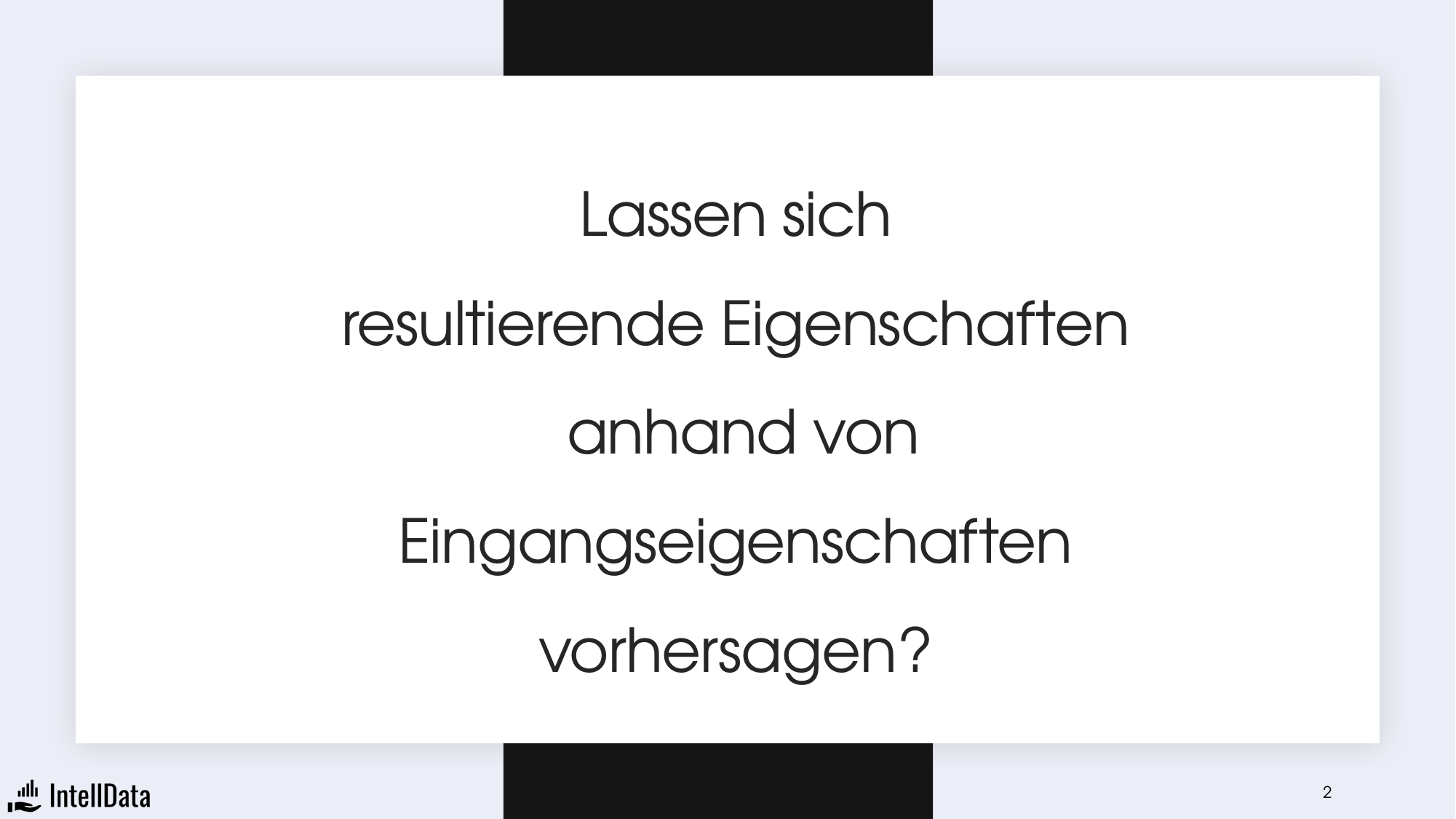

# Lassen sich resultierende Eigenschaften anhand von Eingangseigenschaften vorhersagen?
2